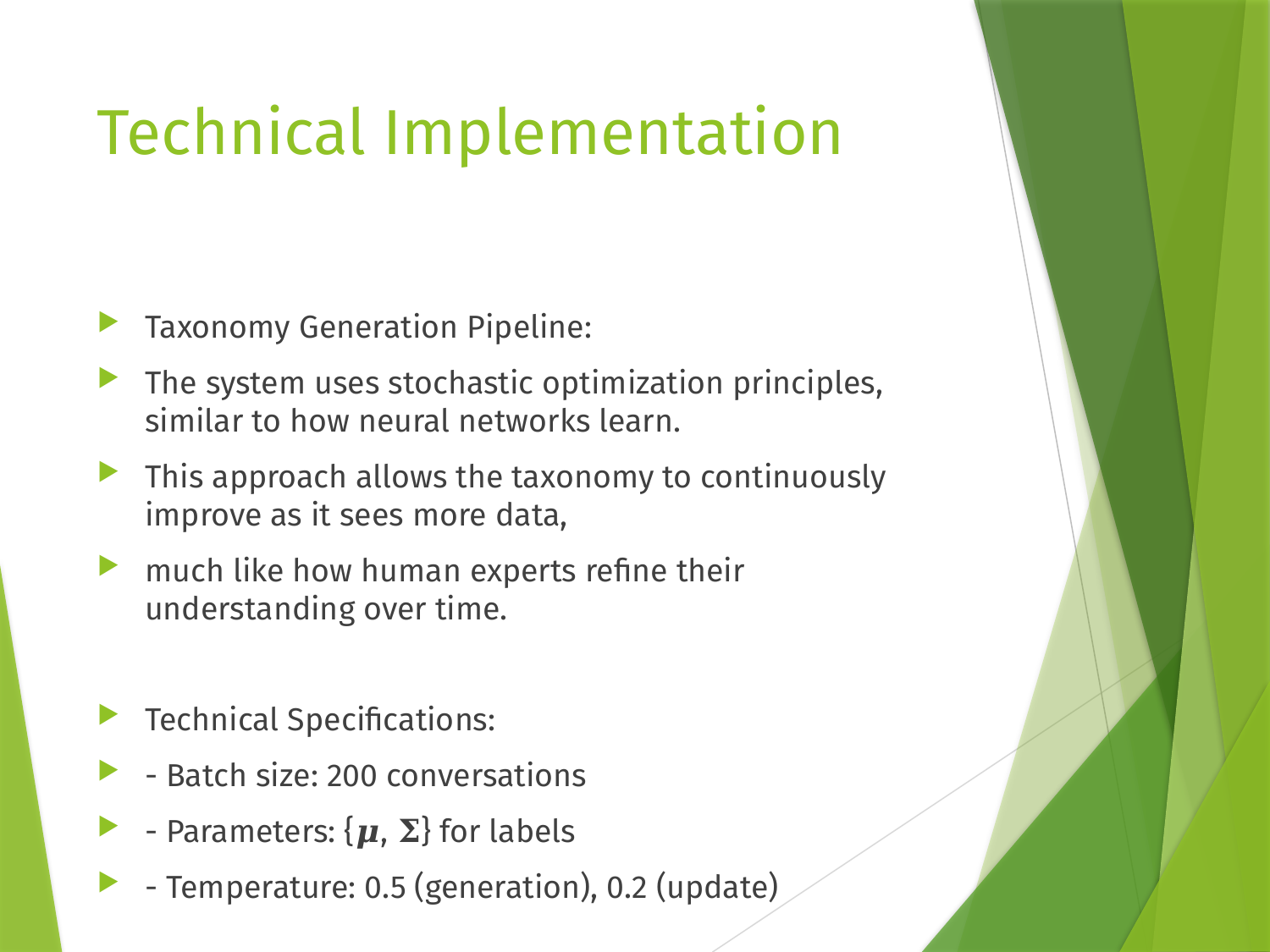

# Technical Implementation
Taxonomy Generation Pipeline:
The system uses stochastic optimization principles, similar to how neural networks learn.
This approach allows the taxonomy to continuously improve as it sees more data,
much like how human experts refine their understanding over time.

Technical Specifications:
- Batch size: 200 conversations
- Parameters: {𝝁, 𝚺} for labels
- Temperature: 0.5 (generation), 0.2 (update)